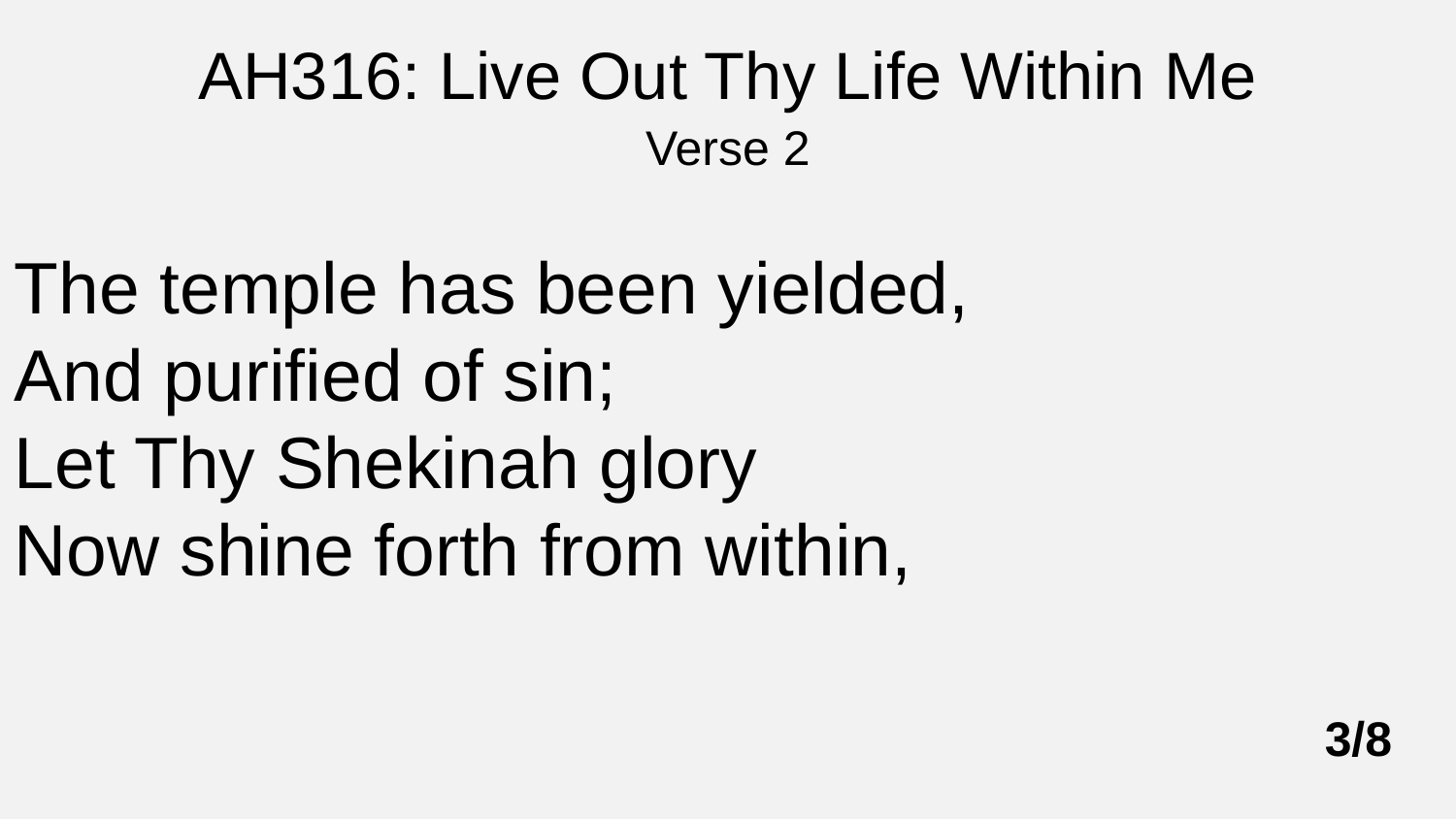

AH316: Live Out Thy Life Within Me
Verse 2
The temple has been yielded,
And purified of sin;
Let Thy Shekinah glory
Now shine forth from within,

3/8